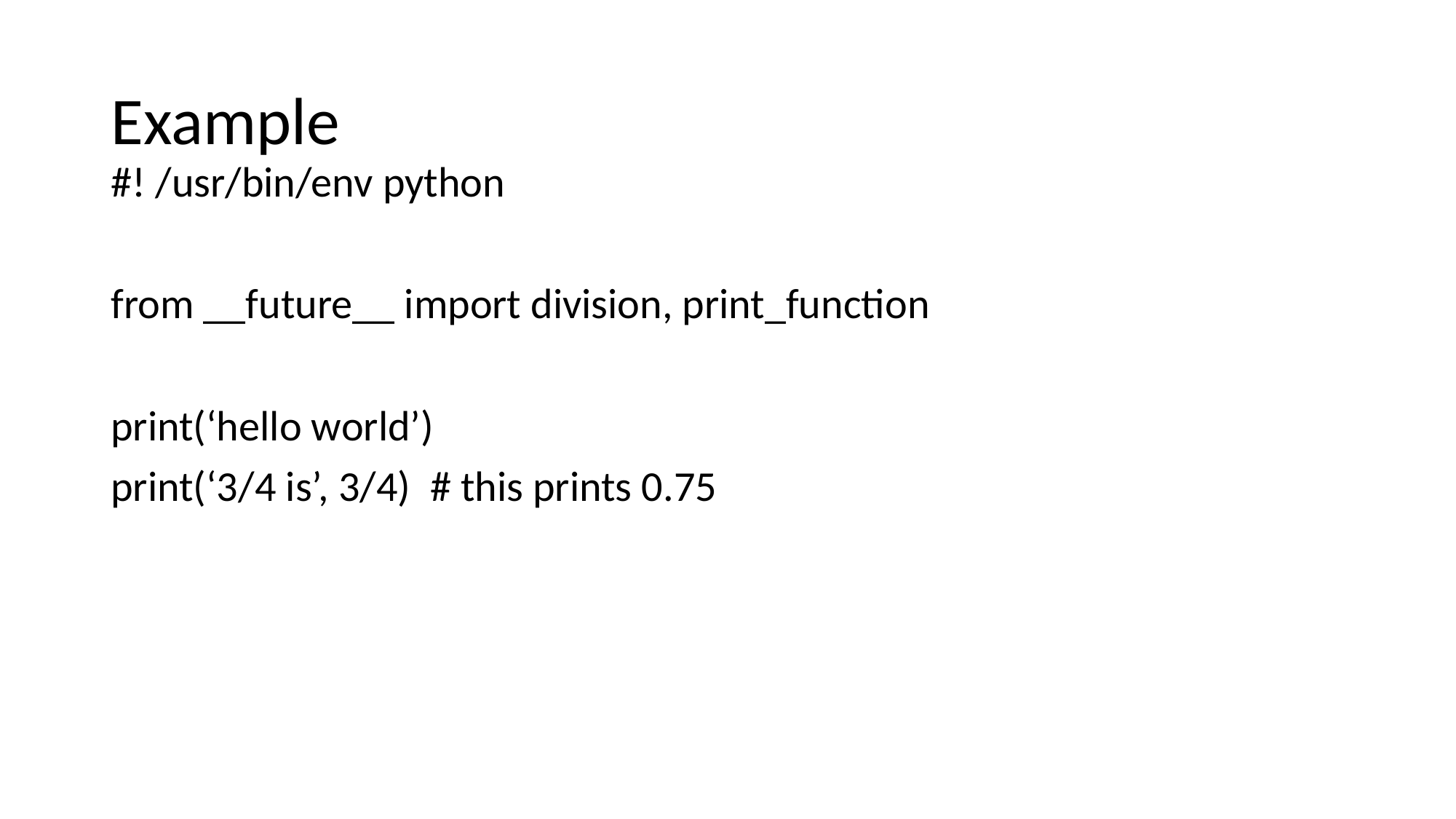

# Example
#! /usr/bin/env python

from __future__ import division, print_function

print(‘hello world’)
print(‘3/4 is’, 3/4)  # this prints 0.75